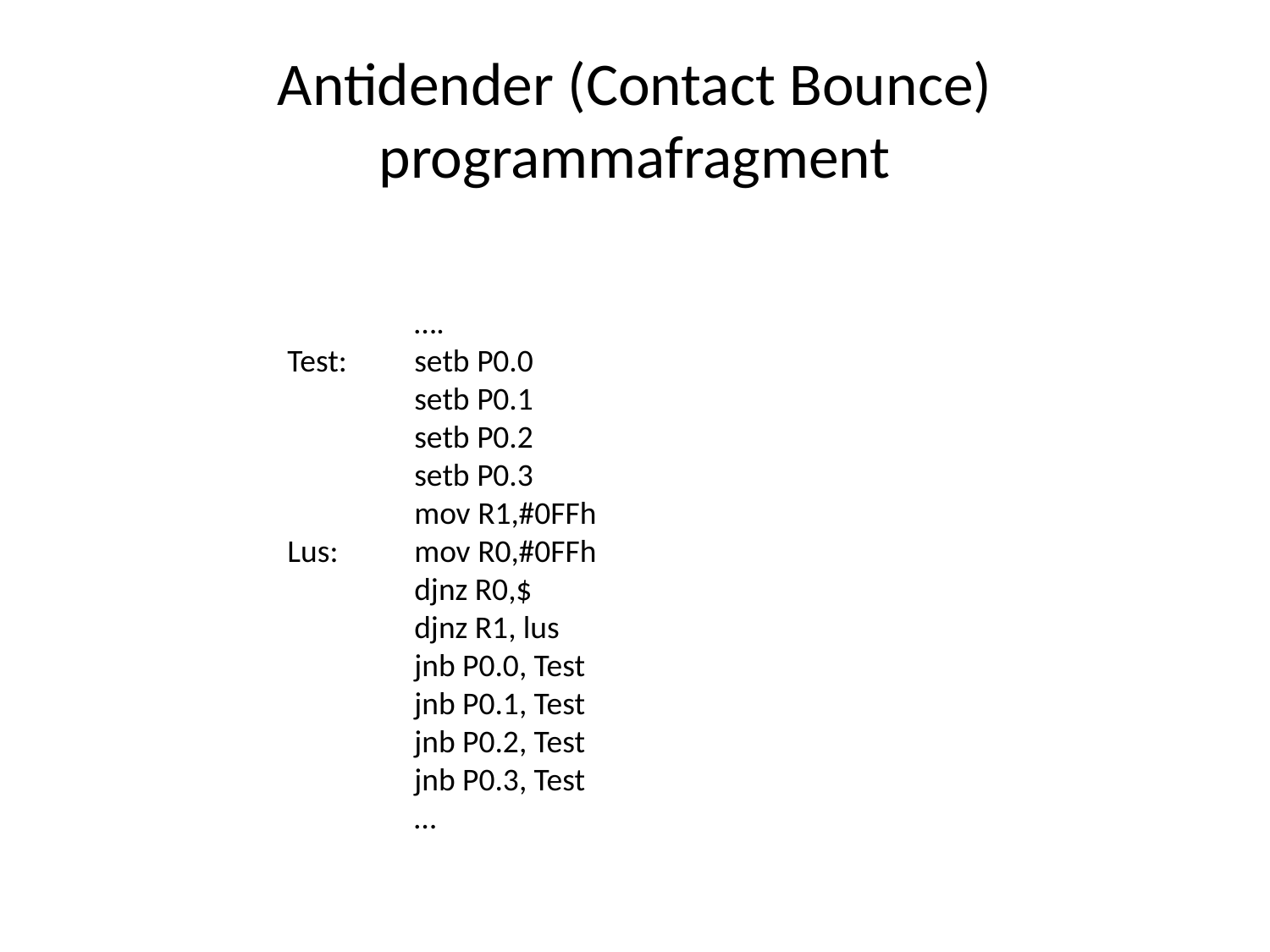

# Antidender (Contact Bounce) programmafragment
	….
Test: 	setb P0.0
	setb P0.1
	setb P0.2
	setb P0.3
	mov R1,#0FFh
Lus: 	mov R0,#0FFh
	djnz R0,$
	djnz R1, lus
	jnb P0.0, Test
	jnb P0.1, Test
	jnb P0.2, Test
	jnb P0.3, Test
	…